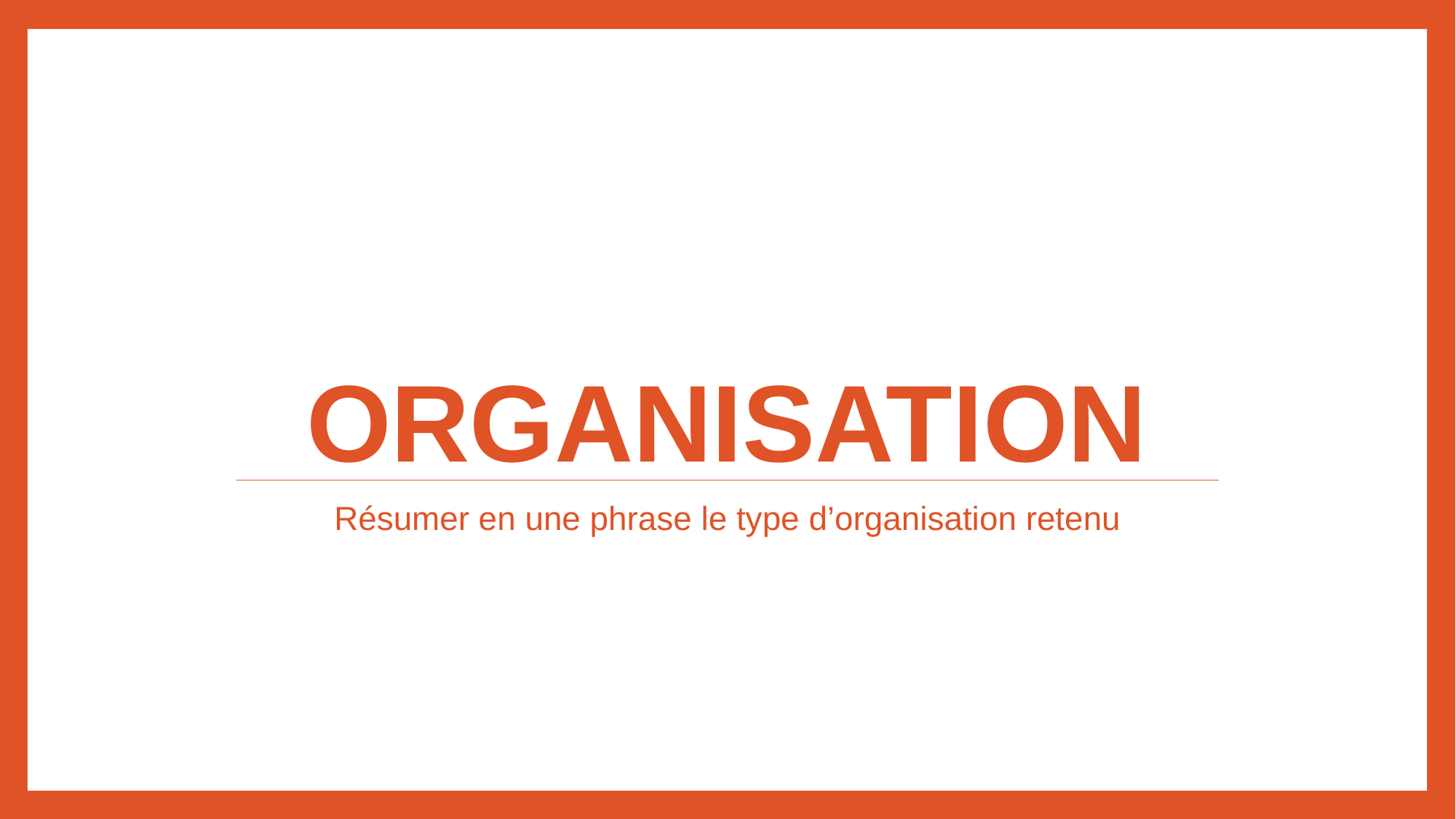

# organisation
Résumer en une phrase le type d’organisation retenu